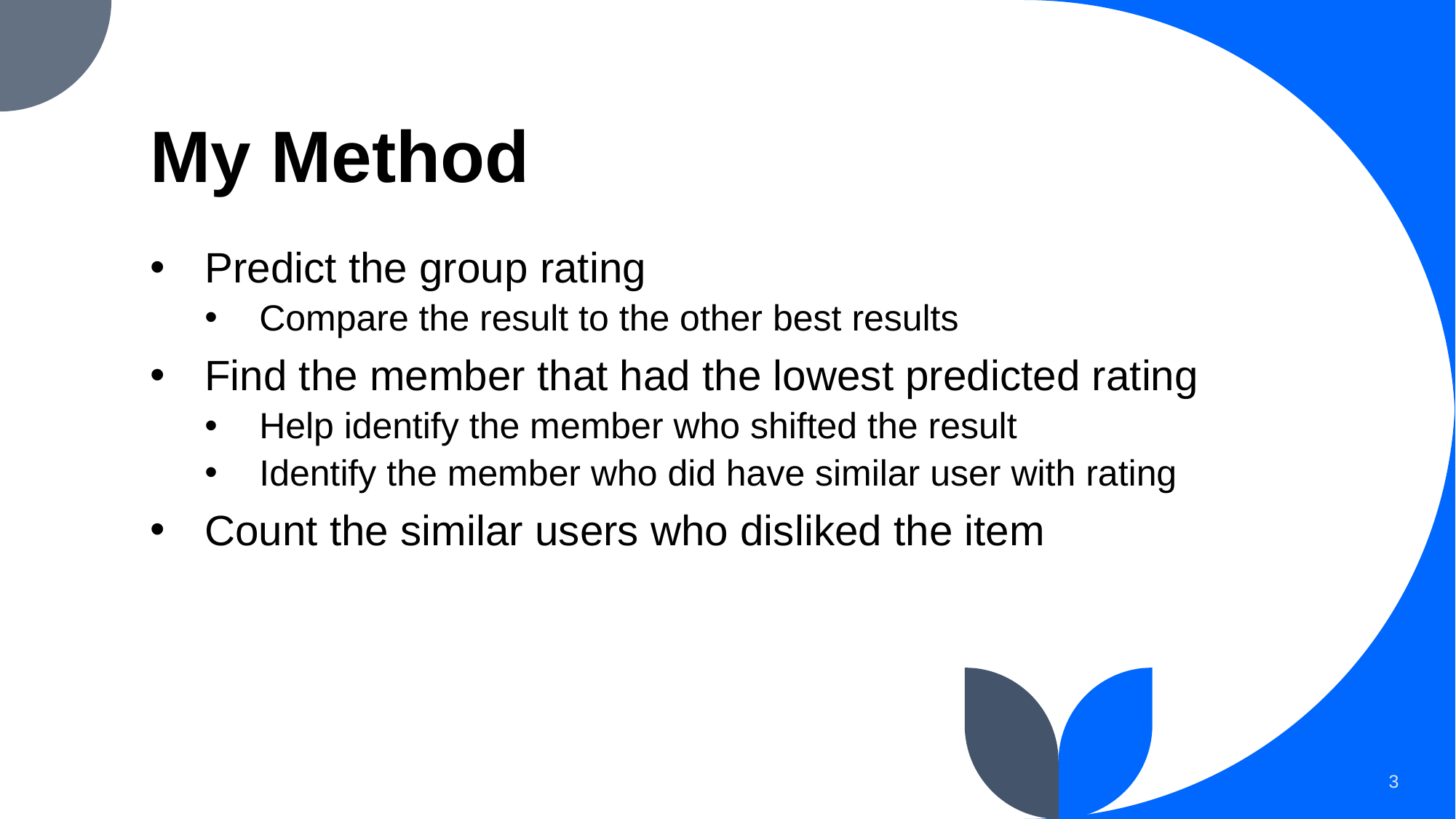

# My Method
Predict the group rating
Compare the result to the other best results
Find the member that had the lowest predicted rating
Help identify the member who shifted the result
Identify the member who did have similar user with rating
Count the similar users who disliked the item

3